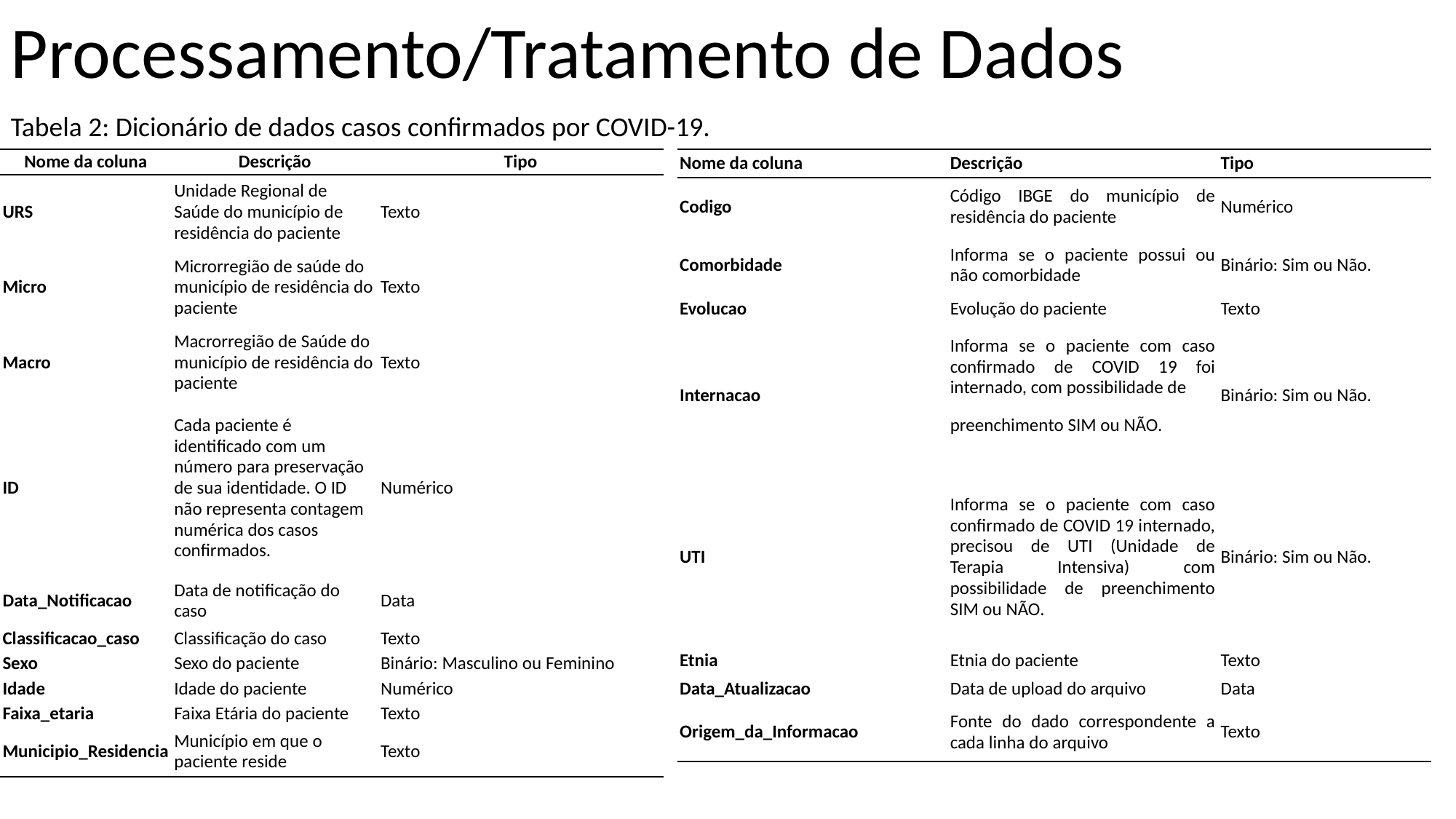

Processamento/Tratamento de Dados
Tabela 2: Dicionário de dados casos confirmados por COVID-19.
| Nome da coluna | Descrição | Tipo |
| --- | --- | --- |
| URS | Unidade Regional de Saúde do município de residência do paciente | Texto |
| Micro | Microrregião de saúde do município de residência do paciente | Texto |
| Macro | Macrorregião de Saúde do município de residência do paciente | Texto |
| ID | Cada paciente é identificado com um número para preservação de sua identidade. O ID não representa contagem numérica dos casos confirmados. | Numérico |
| Data\_Notificacao | Data de notificação do caso | Data |
| Classificacao\_caso | Classificação do caso | Texto |
| Sexo | Sexo do paciente | Binário: Masculino ou Feminino |
| Idade | Idade do paciente | Numérico |
| Faixa\_etaria | Faixa Etária do paciente | Texto |
| Municipio\_Residencia | Município em que o paciente reside | Texto |
| Nome da coluna | Descrição | Tipo |
| --- | --- | --- |
| Codigo | Código IBGE do município de residência do paciente | Numérico |
| Comorbidade | Informa se o paciente possui ou não comorbidade | Binário: Sim ou Não. |
| Evolucao | Evolução do paciente | Texto |
| Internacao | Informa se o paciente com caso confirmado de COVID 19 foi internado, com possibilidade de | Binário: Sim ou Não. |
|  | preenchimento SIM ou NÃO. |  |
|  |  |  |
| UTI | Informa se o paciente com caso confirmado de COVID 19 internado, precisou de UTI (Unidade de Terapia Intensiva) com possibilidade de preenchimento SIM ou NÃO. | Binário: Sim ou Não. |
| Etnia | Etnia do paciente | Texto |
| Data\_Atualizacao | Data de upload do arquivo | Data |
| Origem\_da\_Informacao | Fonte do dado correspondente a cada linha do arquivo | Texto |